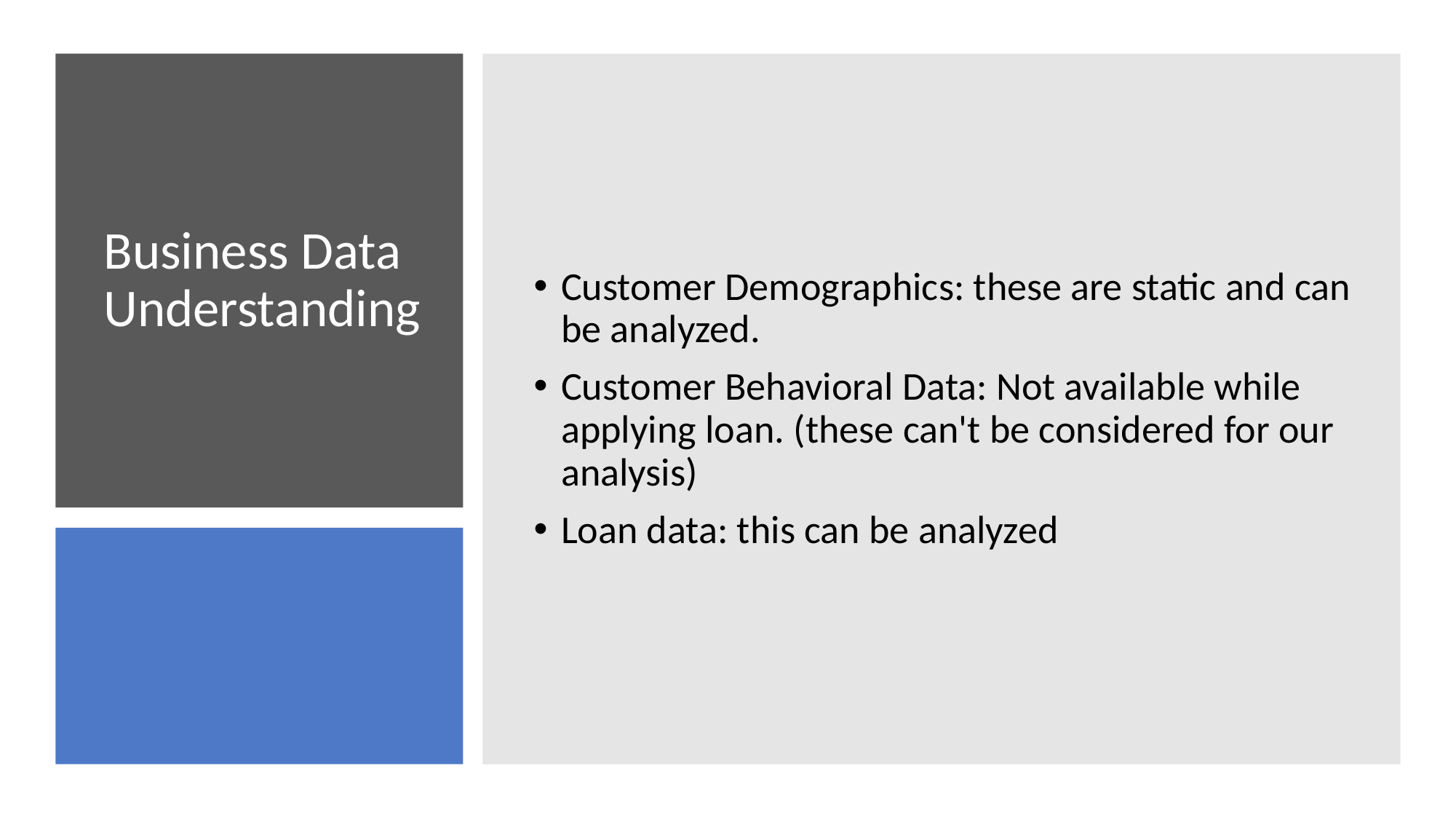

Customer Demographics: these are static and can be analyzed.
Customer Behavioral Data: Not available while applying loan. (these can't be considered for our analysis)
Loan data: this can be analyzed
# Business Data Understanding